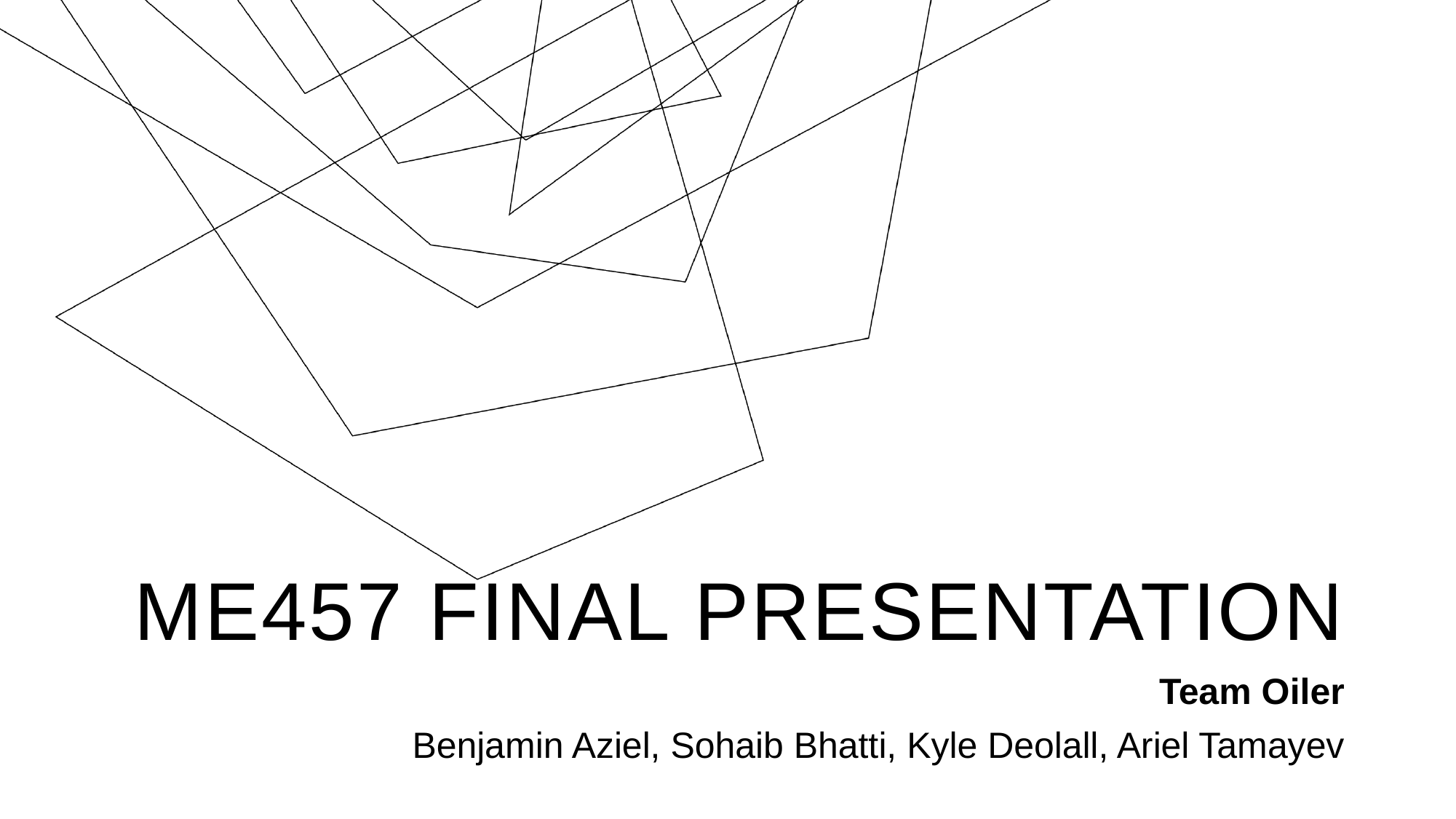

# ME457 Final Presentation
Team Oiler
Benjamin Aziel, Sohaib Bhatti, Kyle Deolall, Ariel Tamayev